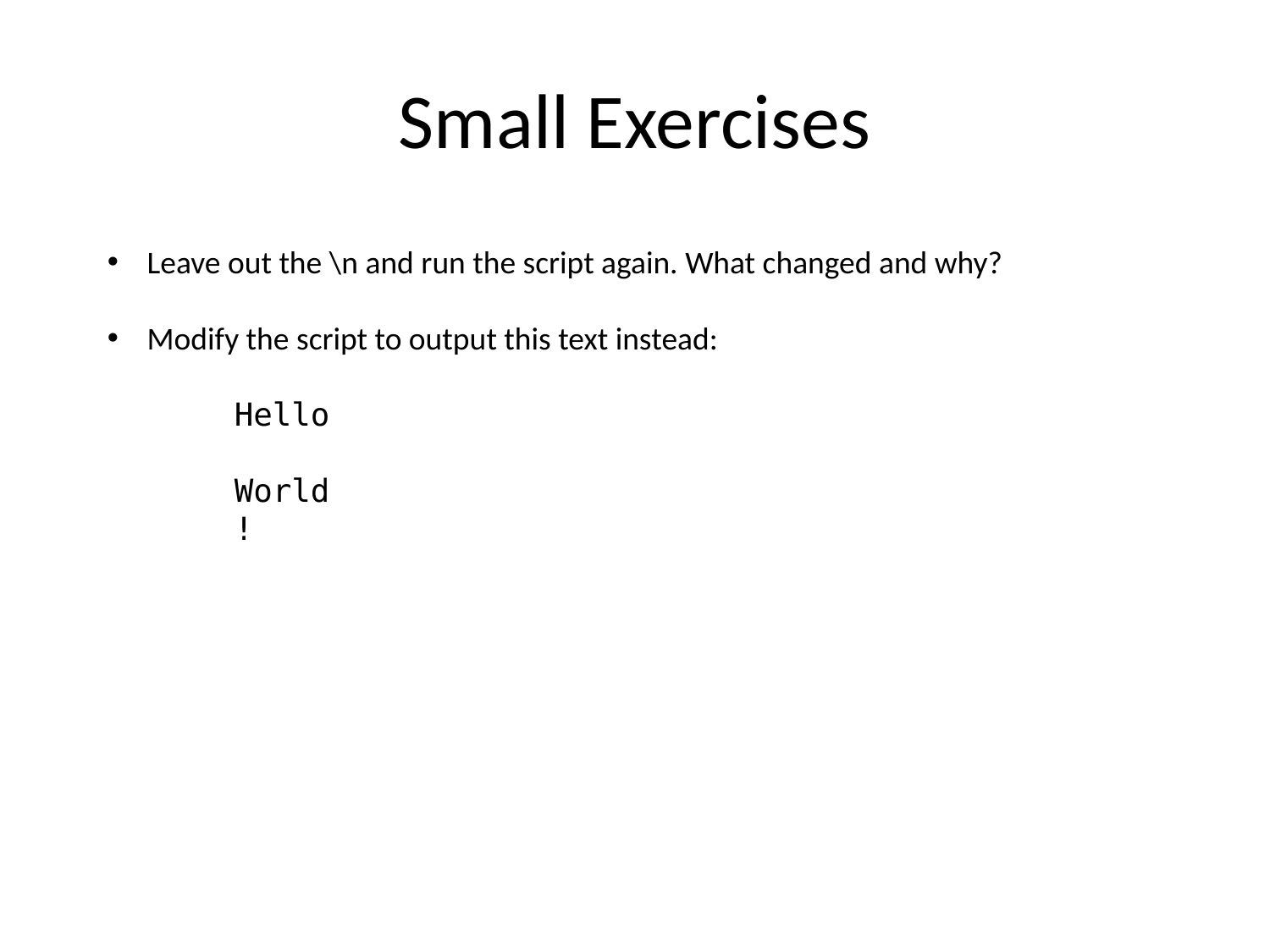

# Small Exercises
Leave out the \n and run the script again. What changed and why?

Modify the script to output this text instead:

	Hello

	World
	!